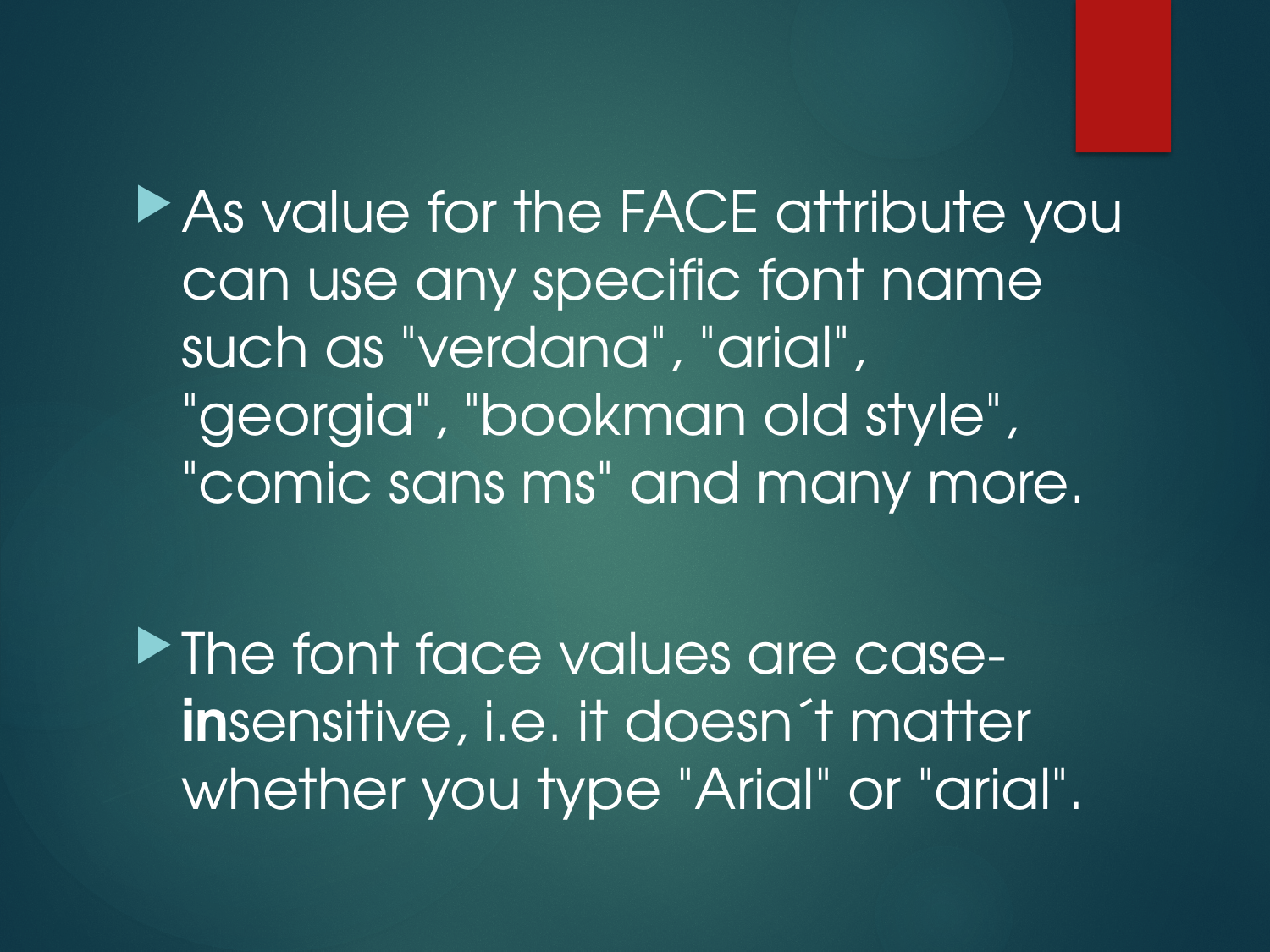

As value for the FACE attribute you can use any specific font name such as "verdana", "arial", "georgia", "bookman old style", "comic sans ms" and many more.

The font face values are case-insensitive, i.e. it doesn´t matter whether you type "Arial" or "arial".